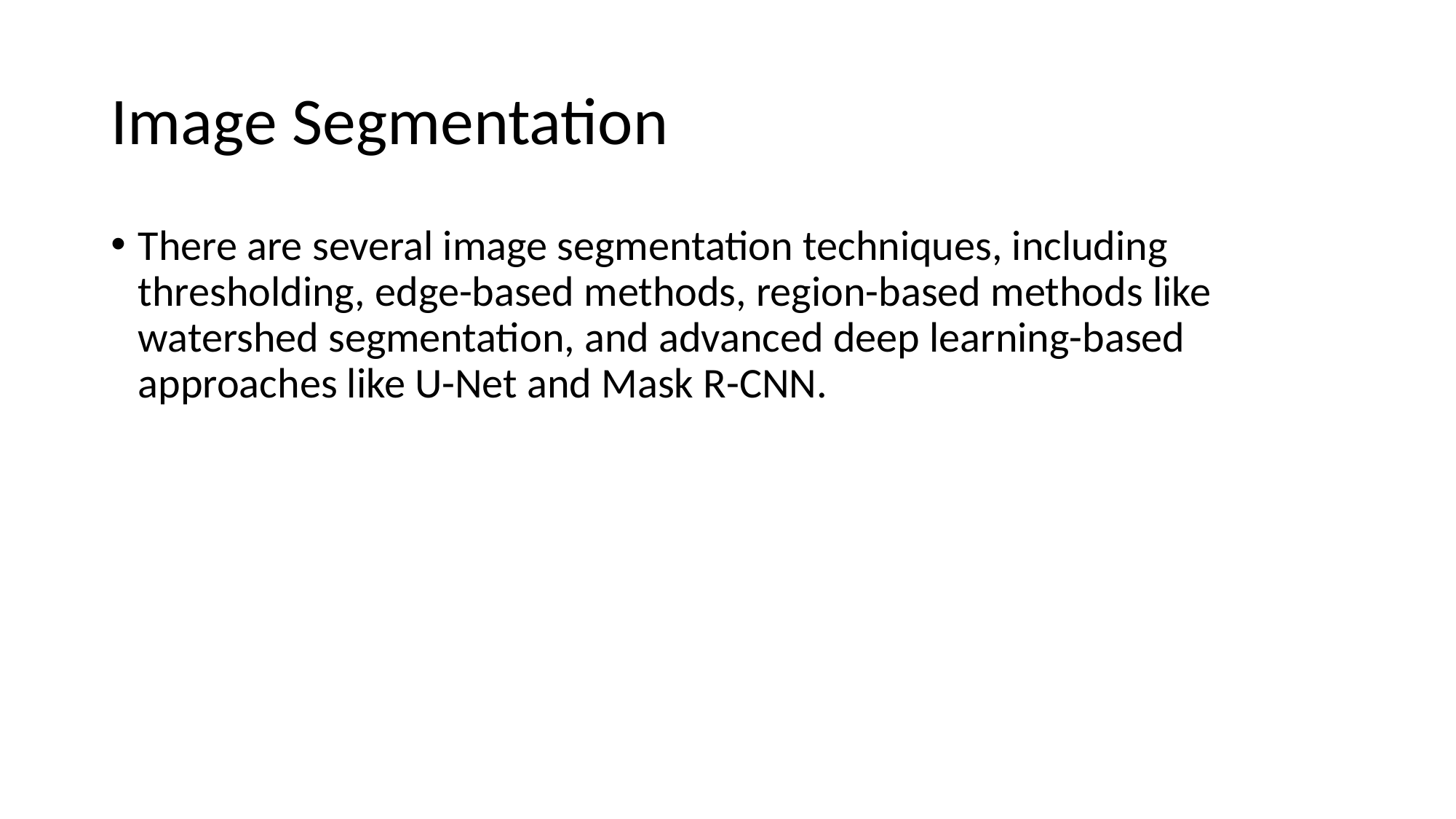

# Image Segmentation
There are several image segmentation techniques, including thresholding, edge-based methods, region-based methods like watershed segmentation, and advanced deep learning-based approaches like U-Net and Mask R-CNN.